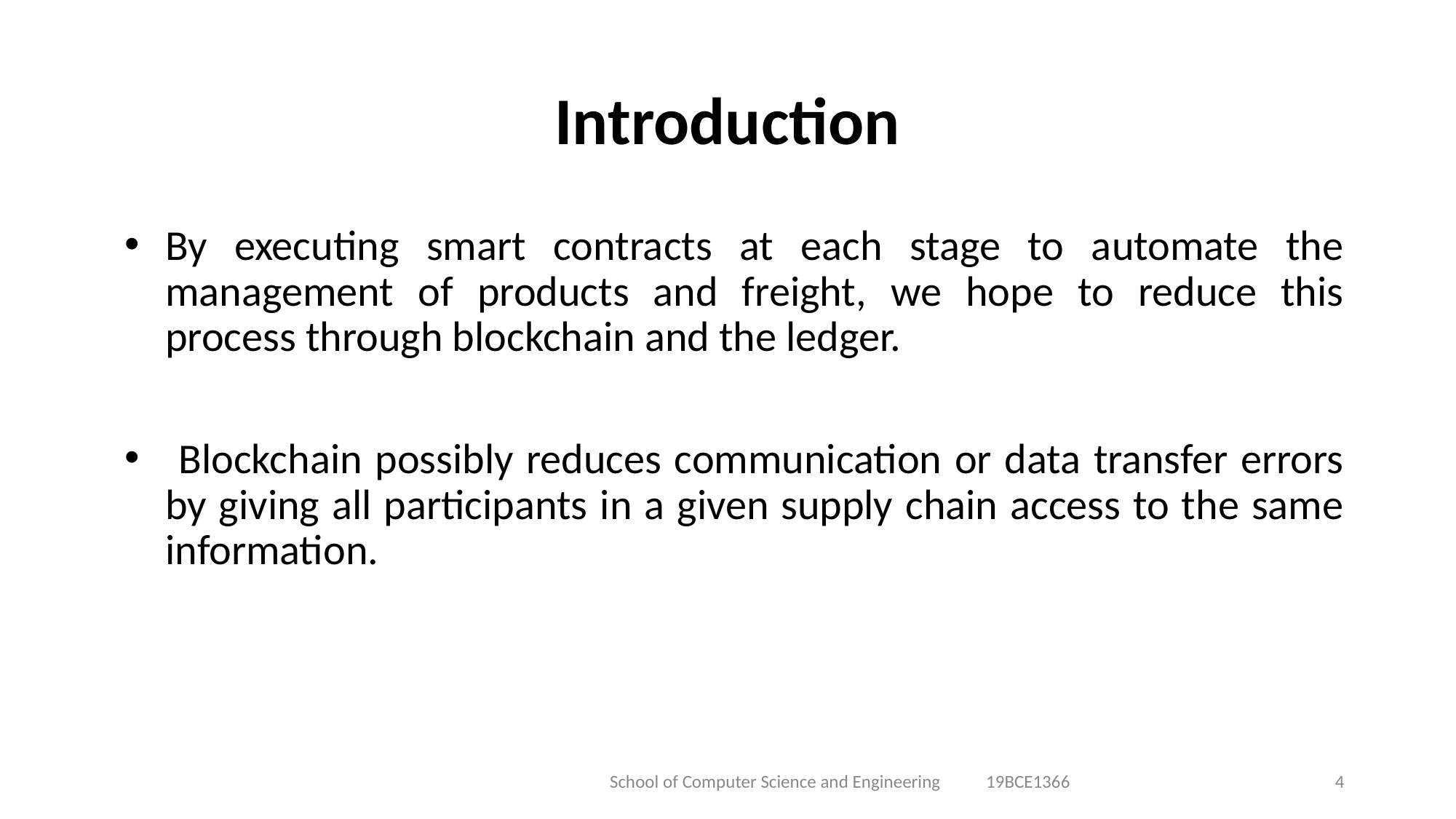

# Introduction
By executing smart contracts at each stage to automate the management of products and freight, we hope to reduce this process through blockchain and the ledger.

 Blockchain possibly reduces communication or data transfer errors by giving all participants in a given supply chain access to the same information.

School of Computer Science and Engineering           19BCE1366
4